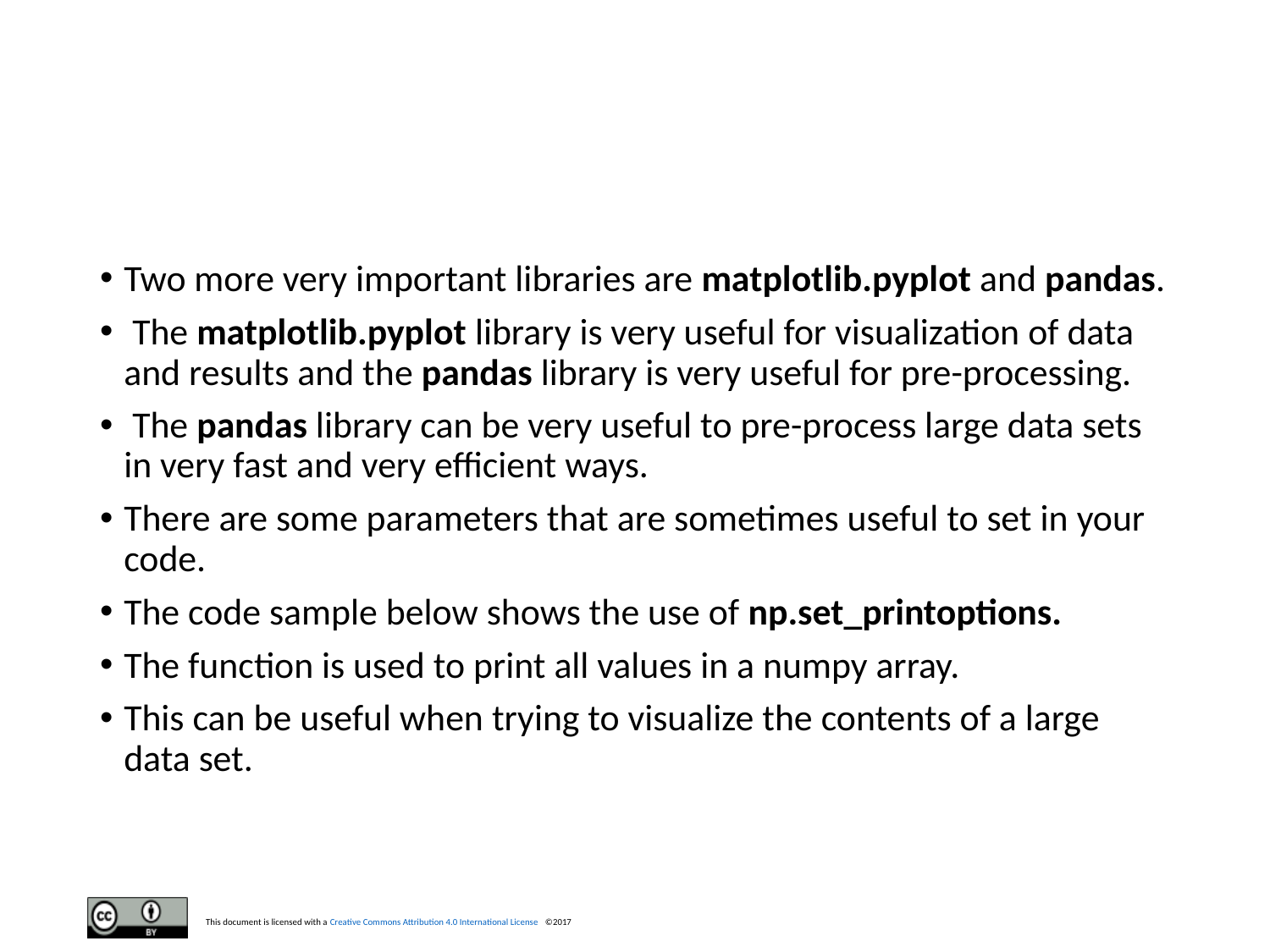

#
Two more very important libraries are matplotlib.pyplot and pandas.
 The matplotlib.pyplot library is very useful for visualization of data and results and the pandas library is very useful for pre-processing.
 The pandas library can be very useful to pre-process large data sets in very fast and very efficient ways.
There are some parameters that are sometimes useful to set in your code.
The code sample below shows the use of np.set_printoptions.
The function is used to print all values in a numpy array.
This can be useful when trying to visualize the contents of a large data set.